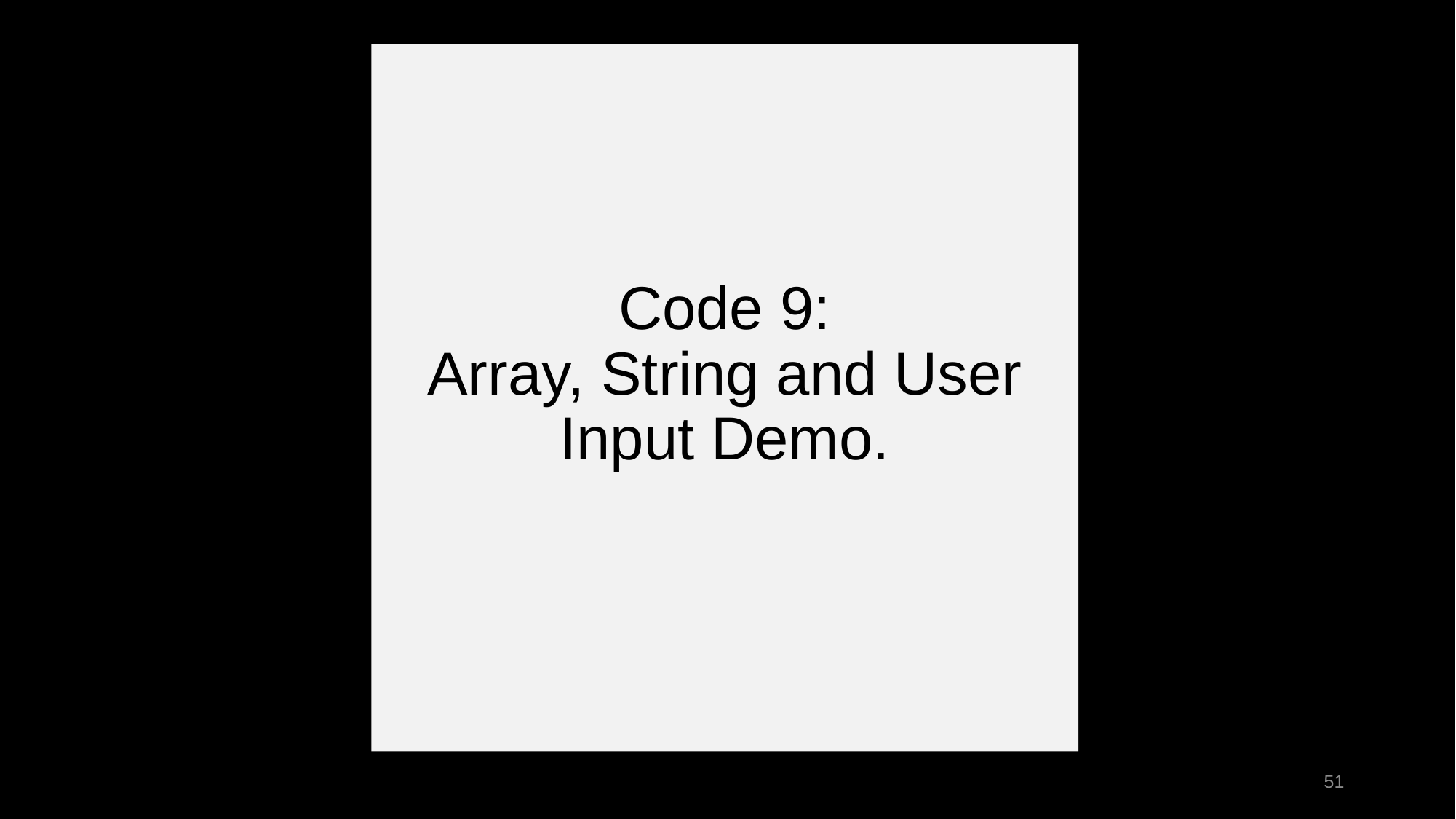

# Code 9: Array, String and User Input Demo.
51